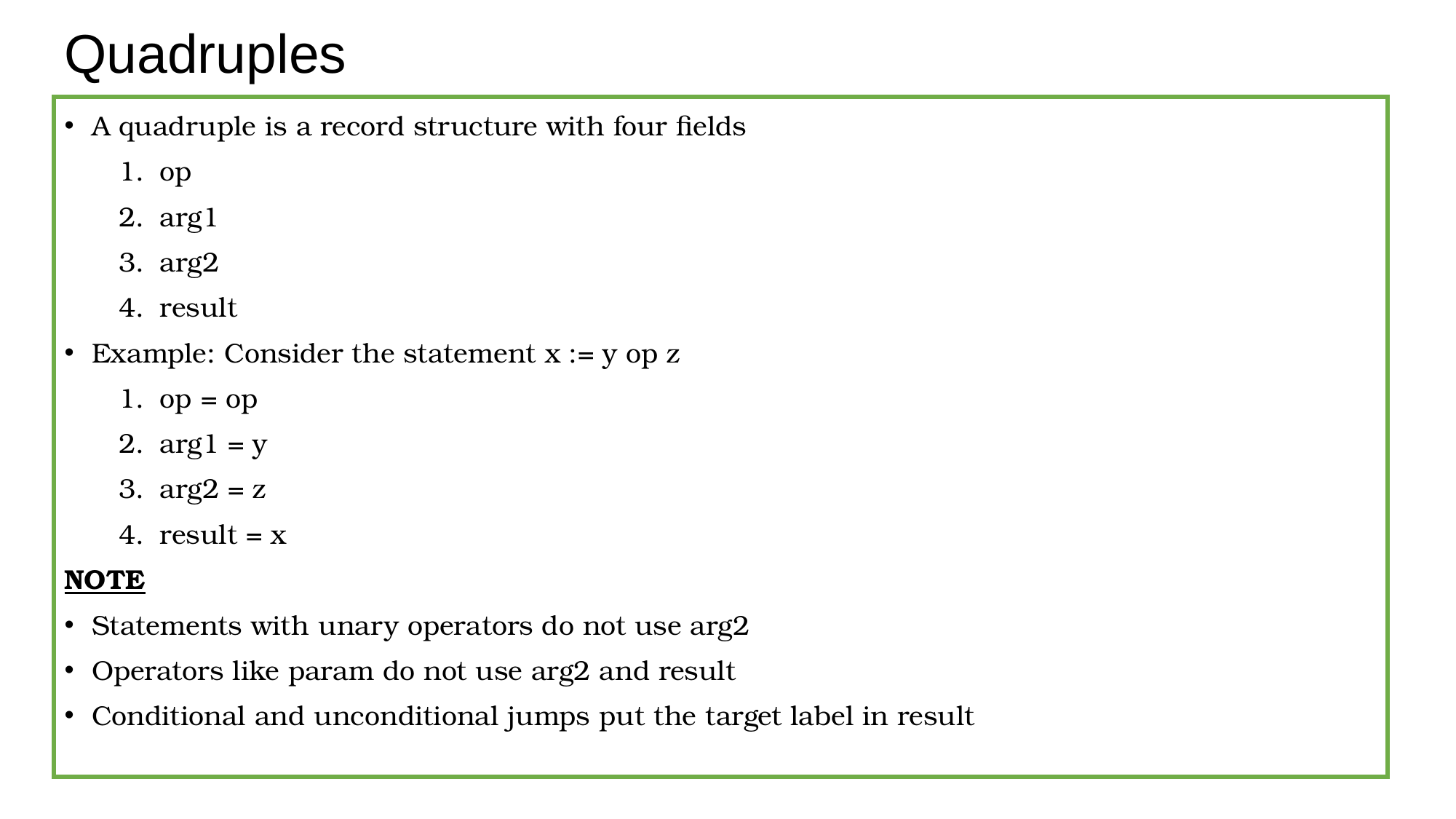

# Quadruples
A quadruple is a record structure with four fields
op
arg1
arg2
result
Example: Consider the statement x := y op z
op = op
arg1 = y
arg2 = z
result = x
NOTE
Statements with unary operators do not use arg2
Operators like param do not use arg2 and result
Conditional and unconditional jumps put the target label in result